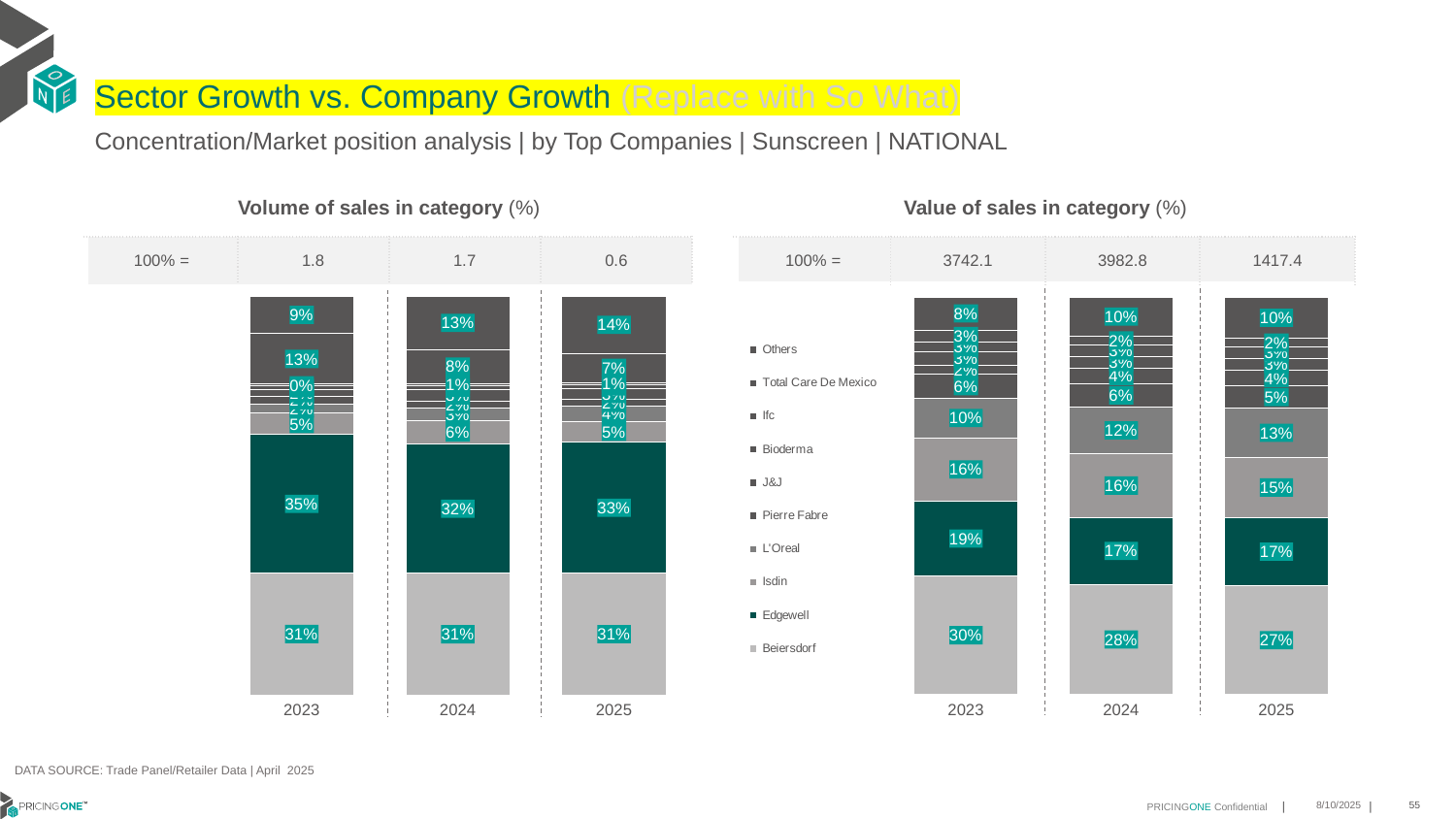

# Sector Growth vs. Company Growth (Replace with So What)
Concentration/Market position analysis | by Top Companies | Sunscreen | NATIONAL
| Volume of sales in category (%) |  |  |  |
| --- | --- | --- | --- |
| 100% = | 1.8 | 1.7 | 0.6 |
| Value of sales in category (%) |  |  |  |
| --- | --- | --- | --- |
| 100% = | 3742.1 | 3982.8 | 1417.4 |

### Chart

| Category | Beiersdorf | Edgewell | Isdin | L'Oreal | Pierre Fabre | J&J | Bioderma | Ifc | Total Care De Mexico | Others |
|---|---|---|---|---|---|---|---|---|---|---|
| 2023 | 0.30627086722749375 | 0.34667336255002934 | 0.05421641012548033 | 0.02350120092880075 | 0.018007464822711868 | 0.016990147941156455 | 0.009075433849939855 | 0.0048846956512936905 | 0.12705269971381283 | 0.09332771718928112 |
| 2024 | 0.30544186941856866 | 0.3241005443782454 | 0.05832846107031961 | 0.0319745996673709 | 0.017344060681495084 | 0.029053035330184 | 0.009439635949290204 | 0.005867639445363101 | 0.08485330004651068 | 0.13359685401265234 |
| 2025 | 0.30546032066149037 | 0.3289301199959665 | 0.05174111794561528 | 0.03796679103223421 | 0.01684985378642735 | 0.028698195018654834 | 0.008724076501630196 | 0.005885516453228463 | 0.07299082383785419 | 0.1427531847668986 |

### Chart

| Category | Beiersdorf | Edgewell | Isdin | L'Oreal | Pierre Fabre | J&J | Bioderma | Ifc | Total Care De Mexico | Others |
|---|---|---|---|---|---|---|---|---|---|---|
| 2023 | 0.2983586609958332 | 0.18815375090489336 | 0.1593115115519249 | 0.09980670019136509 | 0.05966739538174417 | 0.023958420837386512 | 0.03213935045515476 | 0.025450621568465923 | 0.030339159686015884 | 0.08281442842721626 |
| 2024 | 0.27708404906191125 | 0.16877547415138788 | 0.15972371308302785 | 0.11824842808872607 | 0.05683463603804767 | 0.040231014447967936 | 0.030320335021894778 | 0.028705356408779175 | 0.021745382794441152 | 0.09833161090381623 |
| 2025 | 0.2735653959249262 | 0.1723333019301733 | 0.1499113377216695 | 0.1250294390074326 | 0.054868809039465054 | 0.040228480159732884 | 0.030111849444199167 | 0.02952900575917399 | 0.02010933047734956 | 0.10431305053587774 |
DATA SOURCE: Trade Panel/Retailer Data | April  2025

8/10/2025
55